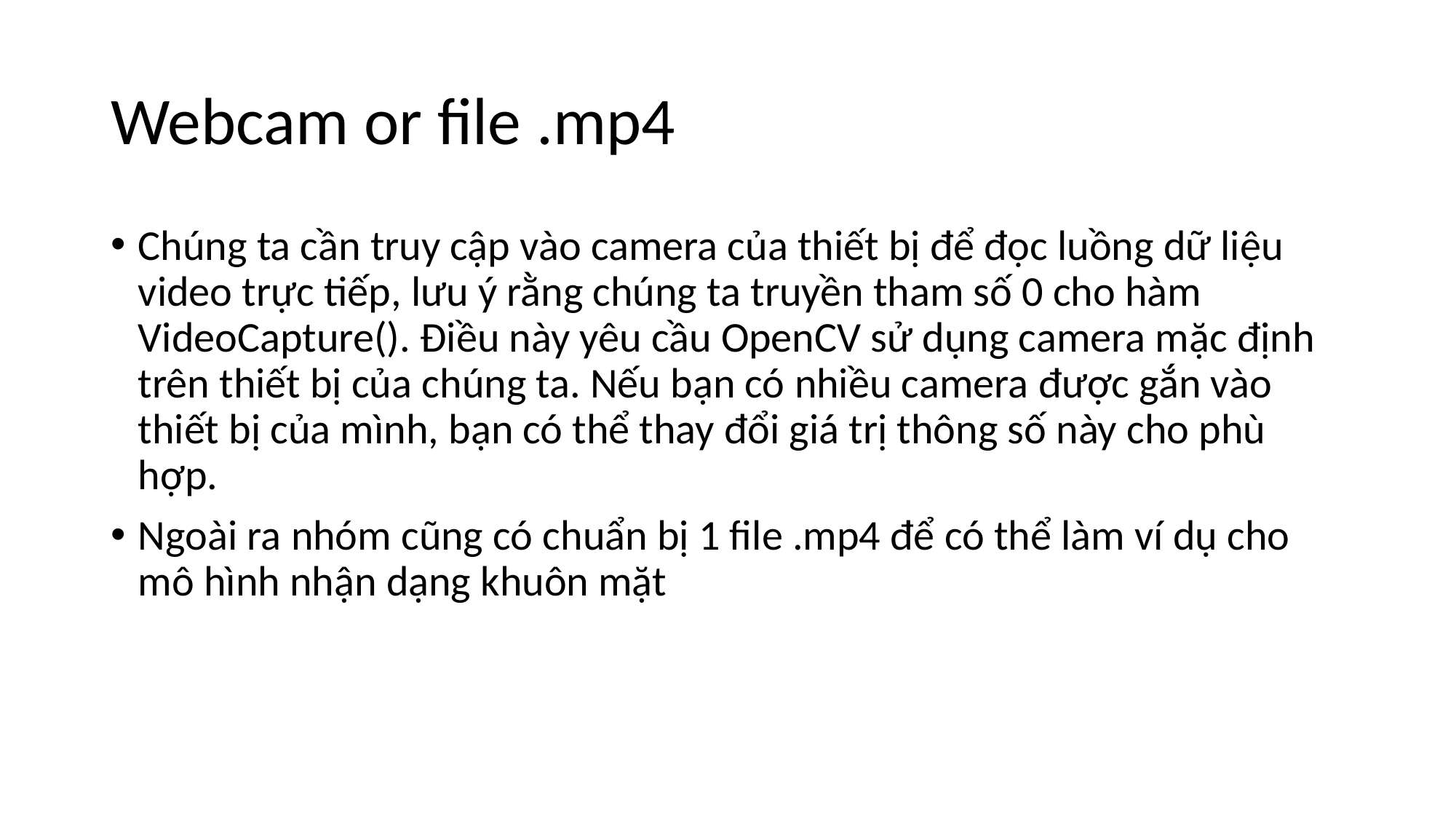

# Webcam or file .mp4
Chúng ta cần truy cập vào camera của thiết bị để đọc luồng dữ liệu video trực tiếp, lưu ý rằng chúng ta truyền tham số 0 cho hàm VideoCapture(). Điều này yêu cầu OpenCV sử dụng camera mặc định trên thiết bị của chúng ta. Nếu bạn có nhiều camera được gắn vào thiết bị của mình, bạn có thể thay đổi giá trị thông số này cho phù hợp.
Ngoài ra nhóm cũng có chuẩn bị 1 file .mp4 để có thể làm ví dụ cho mô hình nhận dạng khuôn mặt